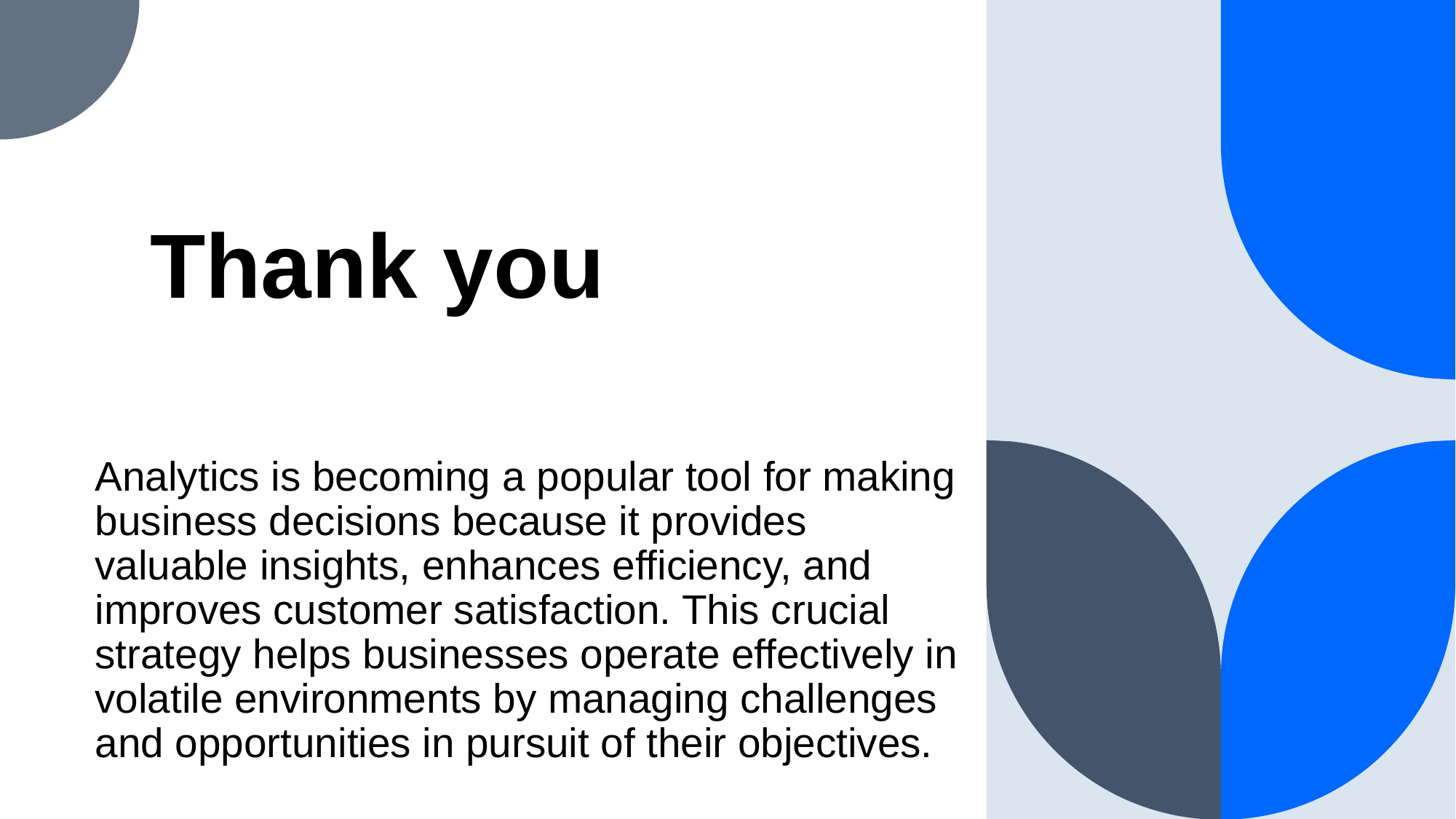

# Thank you
Analytics is becoming a popular tool for making business decisions because it provides valuable insights, enhances efficiency, and improves customer satisfaction. This crucial strategy helps businesses operate effectively in volatile environments by managing challenges and opportunities in pursuit of their objectives.